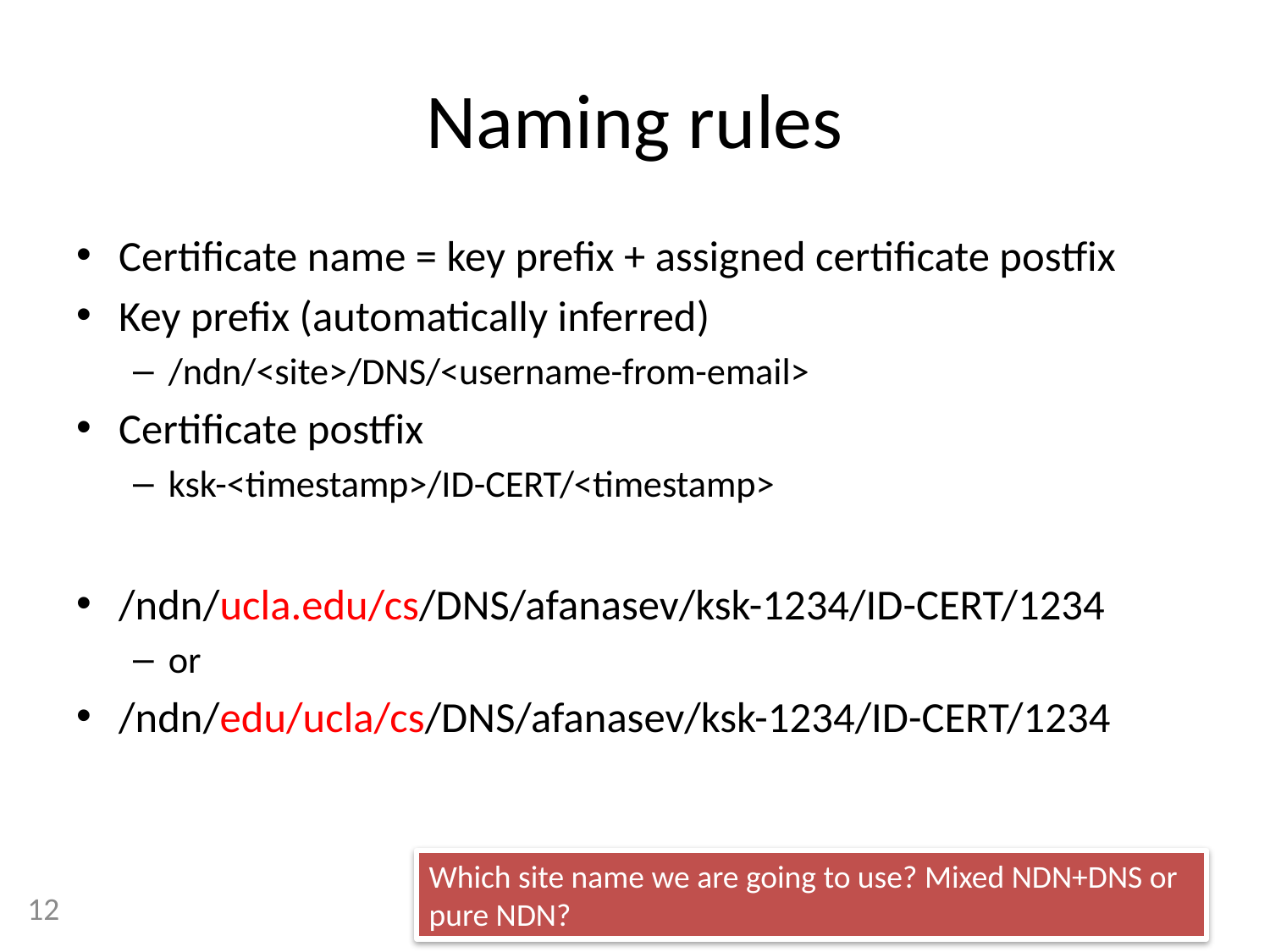

# Naming rules
Certificate name = key prefix + assigned certificate postfix
Key prefix (automatically inferred)
/ndn/<site>/DNS/<username-from-email>
Certificate postfix
ksk-<timestamp>/ID-CERT/<timestamp>

/ndn/ucla.edu/cs/DNS/afanasev/ksk-1234/ID-CERT/1234
or
/ndn/edu/ucla/cs/DNS/afanasev/ksk-1234/ID-CERT/1234

Which site name we are going to use? Mixed NDN+DNS or pure NDN?
12